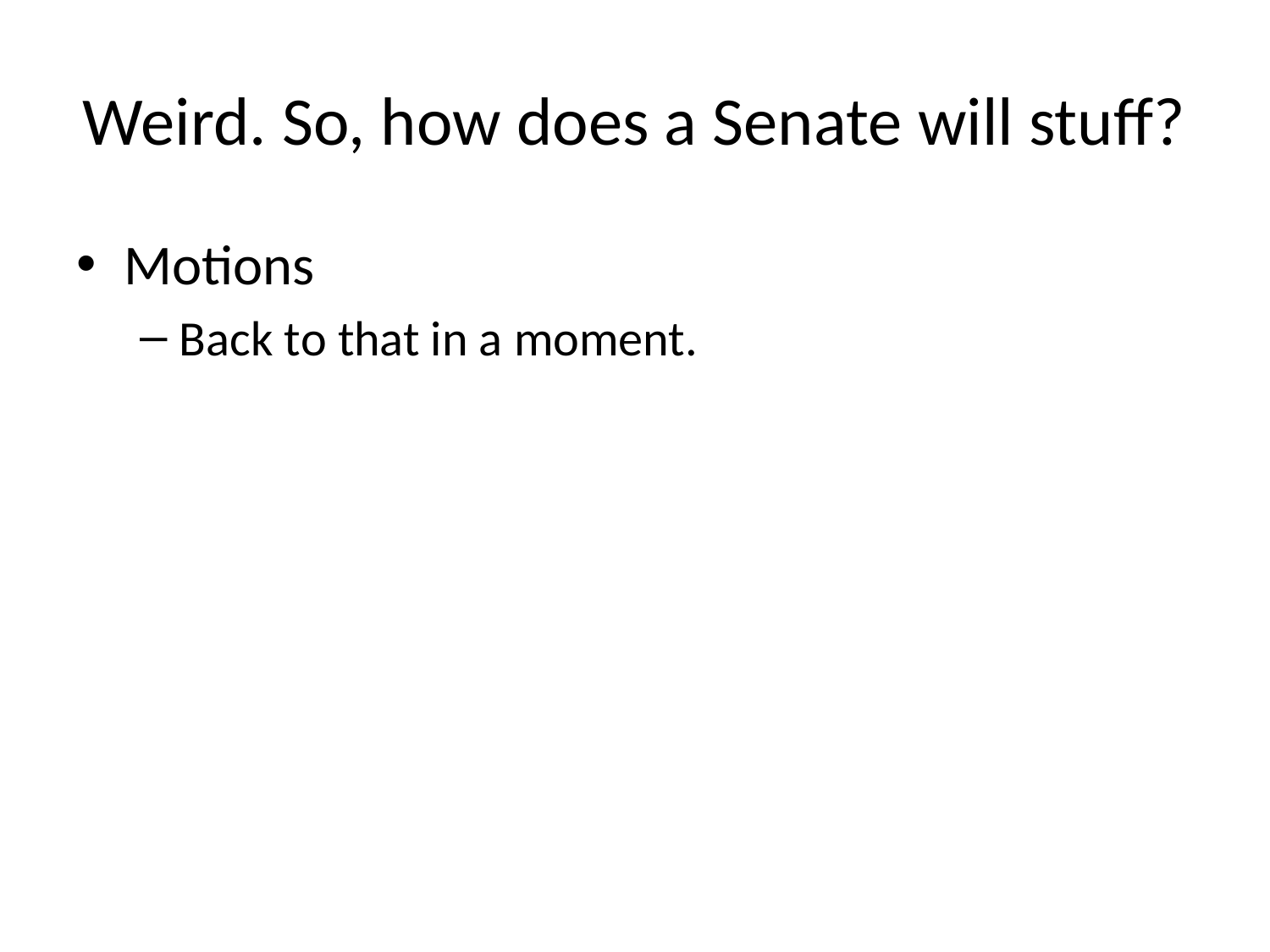

# Weird. So, how does a Senate will stuff?
Motions
Back to that in a moment.